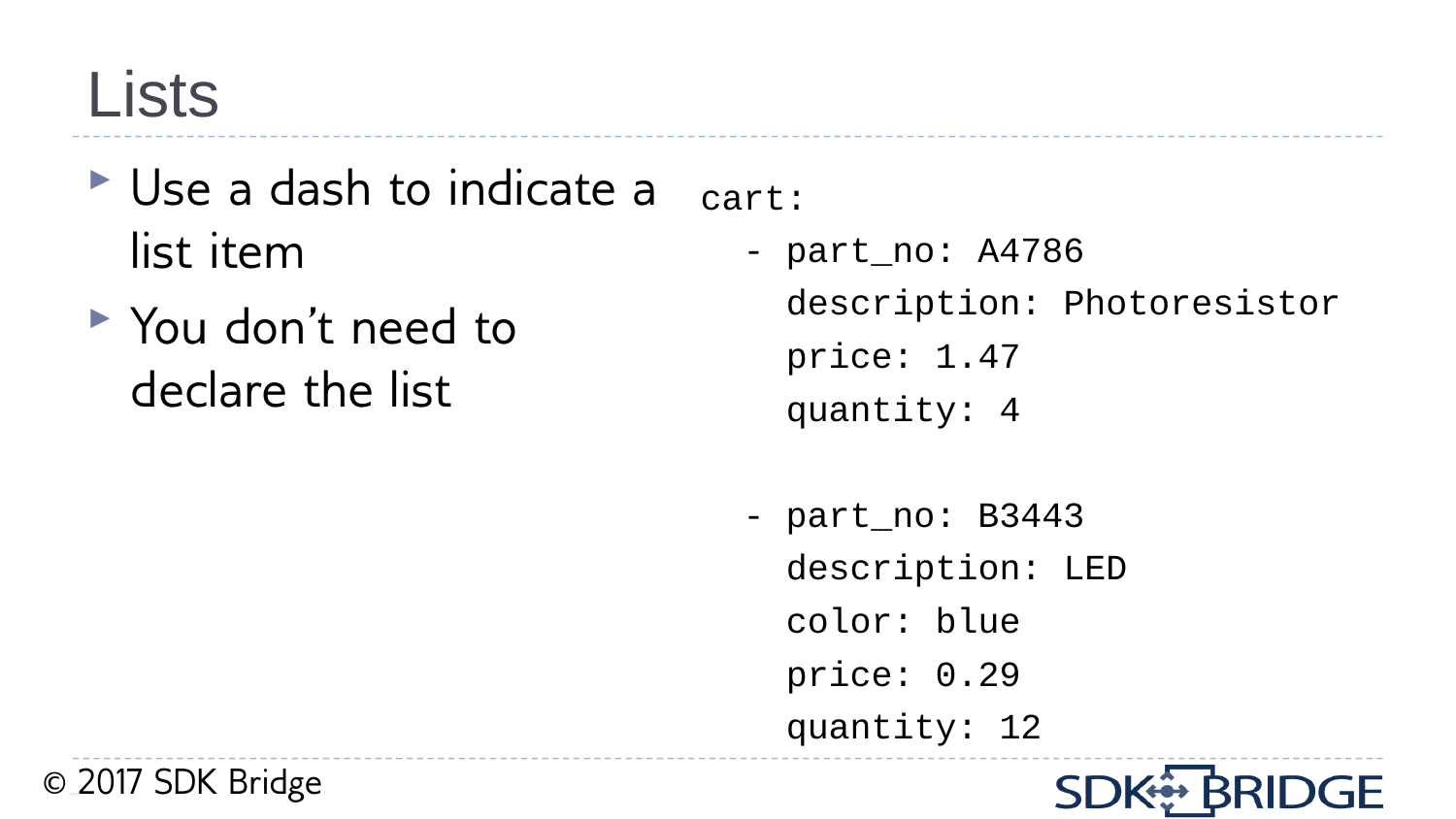

# Lists
Use a dash to indicate a list item
You don’t need to declare the list

cart:
  - part_no: A4786
    description: Photoresistor
    price: 1.47
    quantity: 4

  - part_no: B3443
    description: LED
    color: blue
    price: 0.29
    quantity: 12